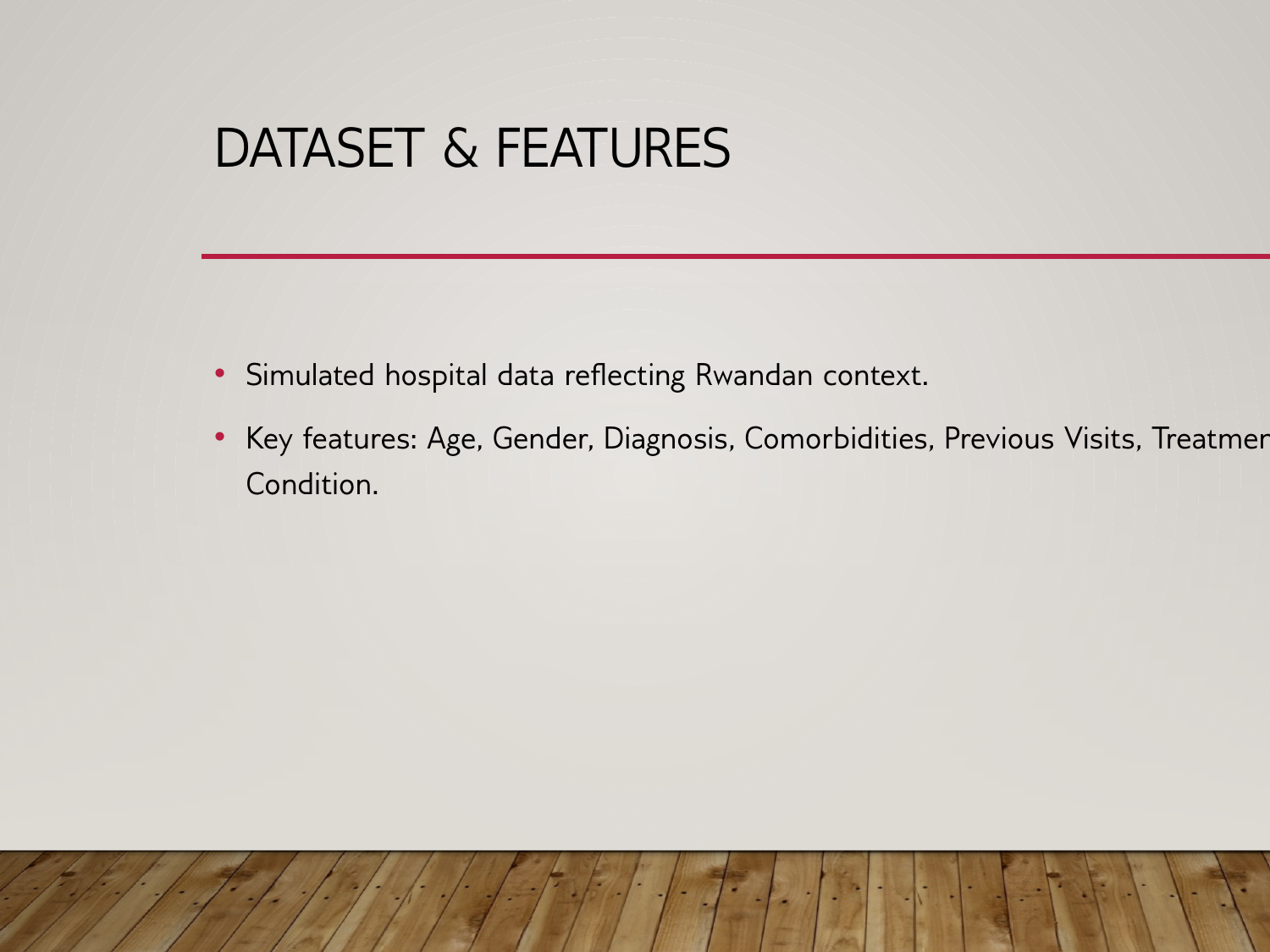

# Dataset & Features

Simulated hospital data reflecting Rwandan context.
Key features: Age, Gender, Diagnosis, Comorbidities, Previous Visits, Treatment, Discharge Condition.